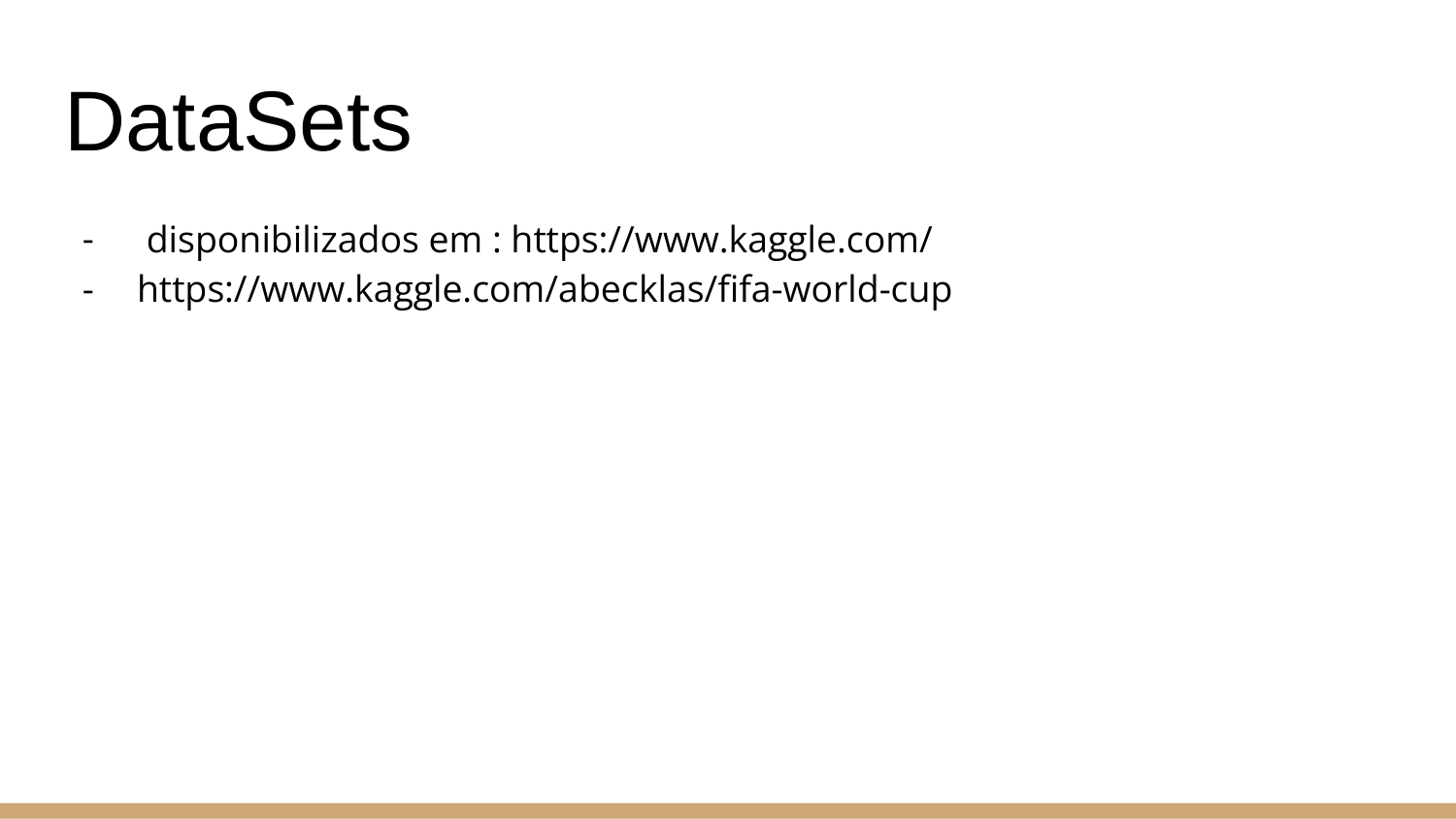

# DataSets
 disponibilizados em : https://www.kaggle.com/
https://www.kaggle.com/abecklas/fifa-world-cup